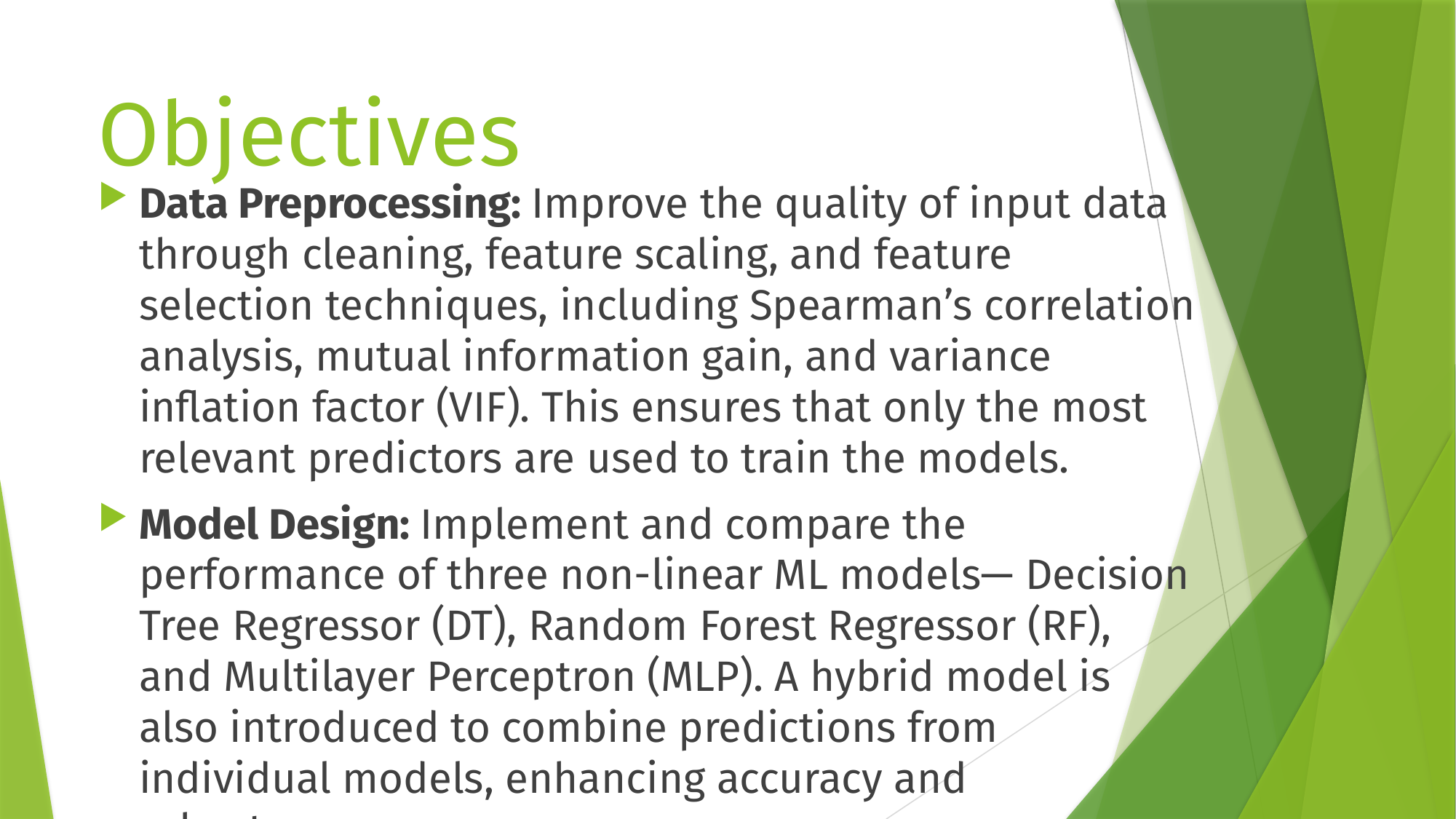

# Objectives
Data Preprocessing: Improve the quality of input data through cleaning, feature scaling, and feature selection techniques, including Spearman’s correlation analysis, mutual information gain, and variance inflation factor (VIF). This ensures that only the most relevant predictors are used to train the models.
Model Design: Implement and compare the performance of three non-linear ML models— Decision Tree Regressor (DT), Random Forest Regressor (RF), and Multilayer Perceptron (MLP). A hybrid model is also introduced to combine predictions from individual models, enhancing accuracy and robustness.